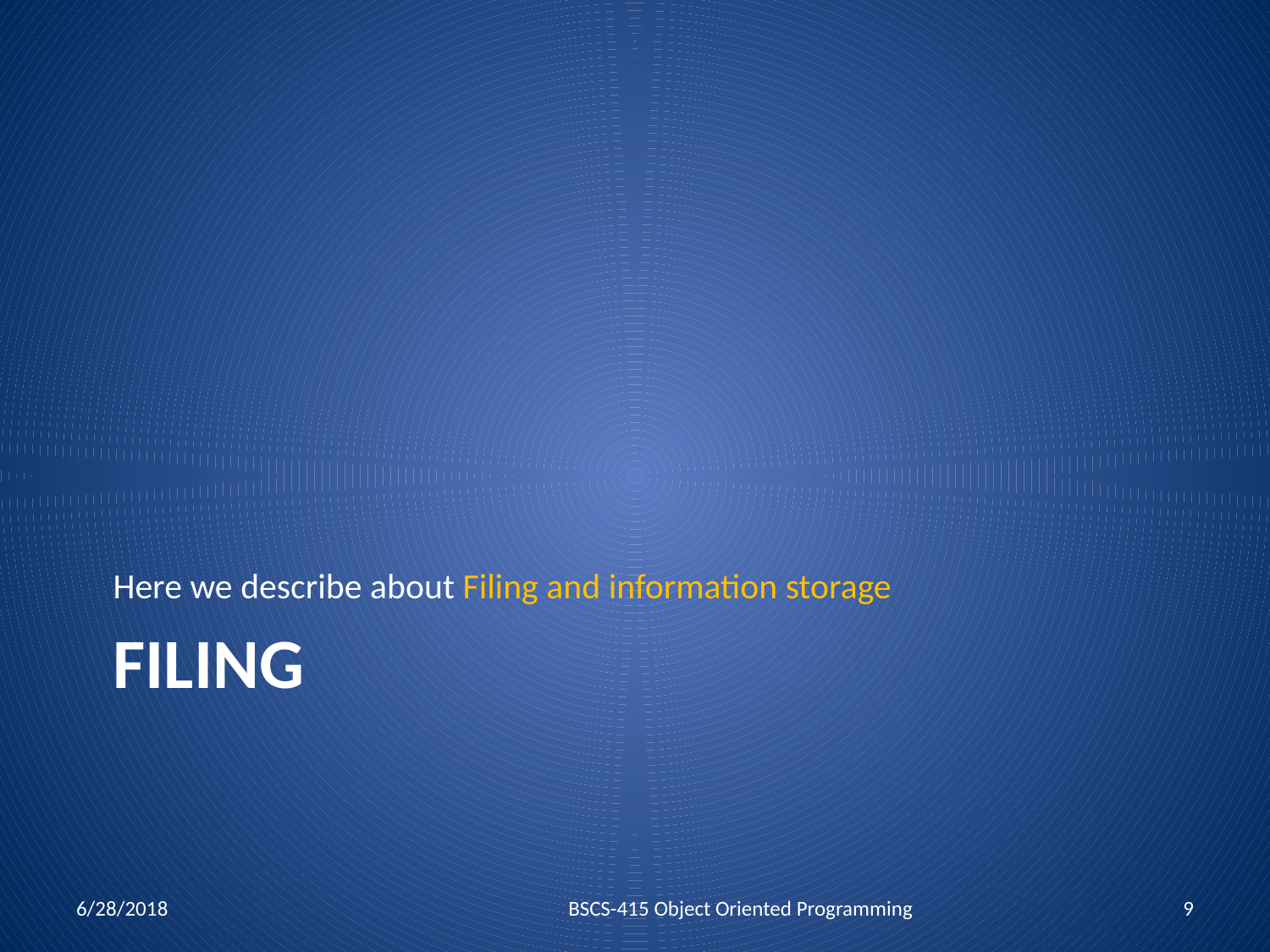

Here we describe about Filing and information storage
# Filing
6/28/2018
BSCS-415 Object Oriented Programming
9